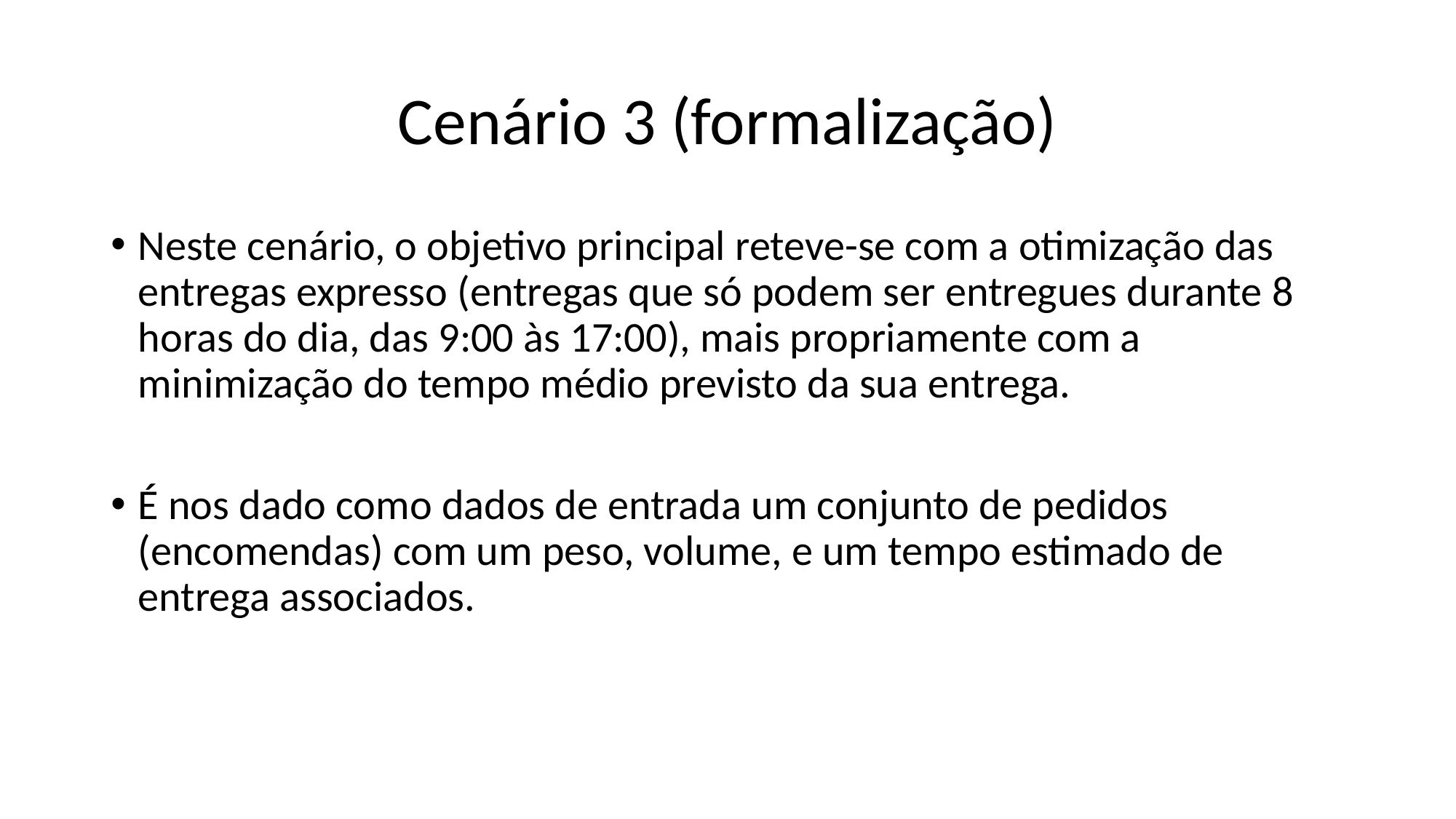

# Cenário 3 (formalização)
Neste cenário, o objetivo principal reteve-se com a otimização das entregas expresso (entregas que só podem ser entregues durante 8 horas do dia, das 9:00 às 17:00), mais propriamente com a minimização do tempo médio previsto da sua entrega.

É nos dado como dados de entrada um conjunto de pedidos (encomendas) com um peso, volume, e um tempo estimado de entrega associados.